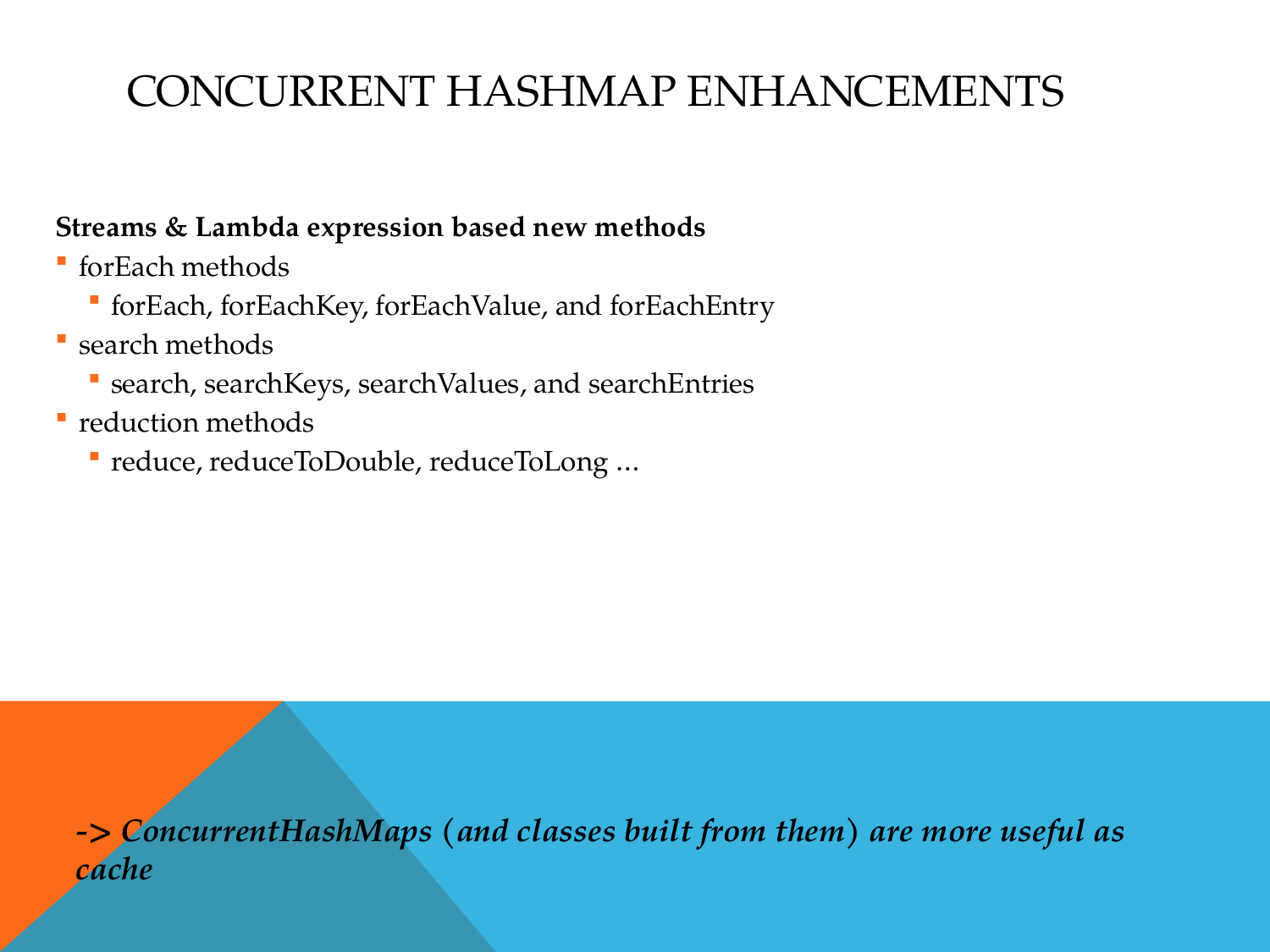

# Concurrent HashMap Enhancements
Streams & Lambda expression based new methods
forEach methods
forEach, forEachKey, forEachValue, and forEachEntry
search methods
search, searchKeys, searchValues, and searchEntries
reduction methods
reduce, reduceToDouble, reduceToLong …
-> ConcurrentHashMaps (and classes built from them) are more useful as cache